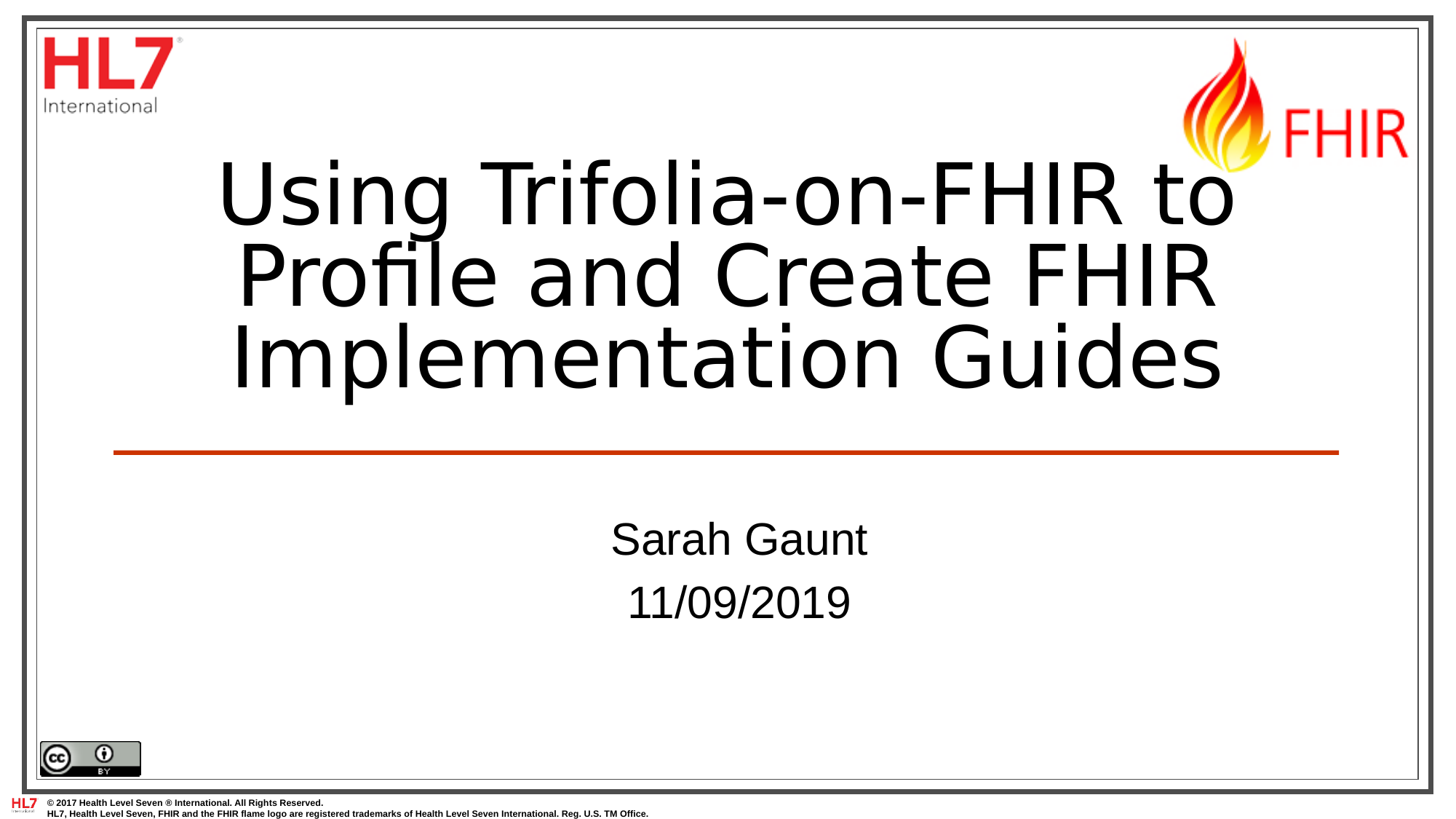

# Using Trifolia-on-FHIR to Profile and Create FHIR Implementation Guides
Sarah Gaunt
11/09/2019